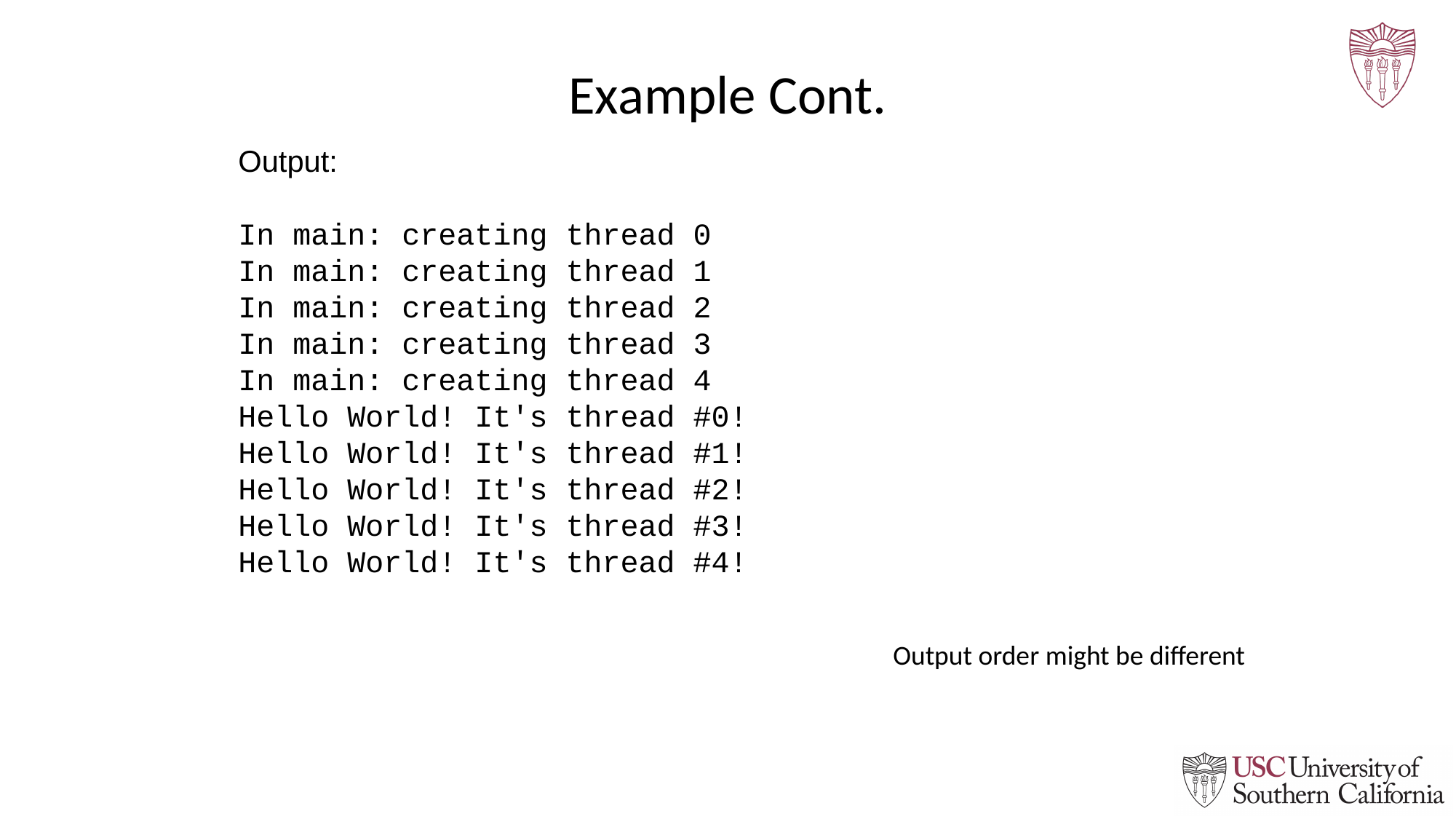

# Example Cont.
Output:

In main: creating thread 0
In main: creating thread 1
In main: creating thread 2
In main: creating thread 3
In main: creating thread 4
Hello World! It's thread #0!
Hello World! It's thread #1!
Hello World! It's thread #2!
Hello World! It's thread #3!
Hello World! It's thread #4!

Output order might be different